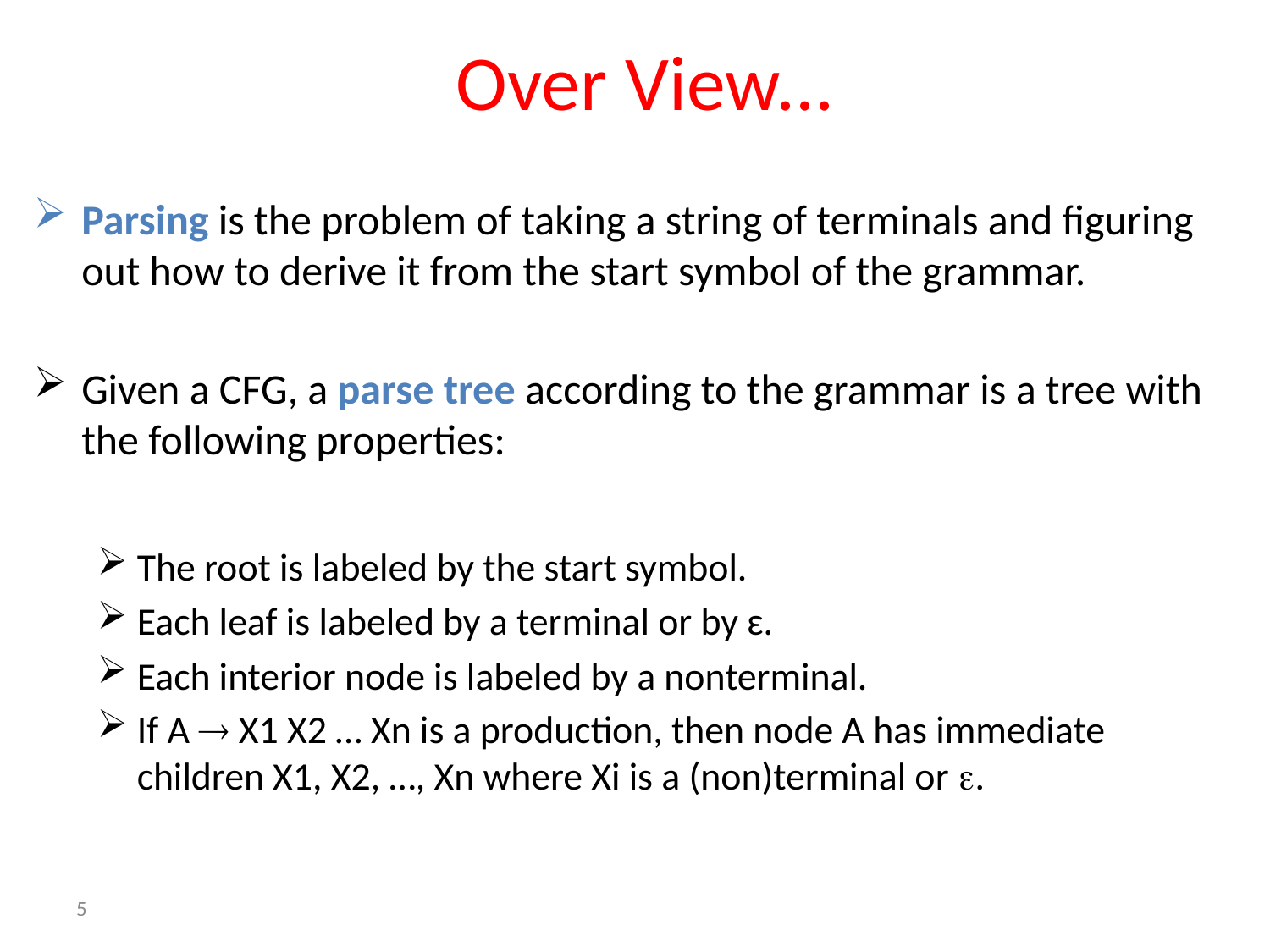

# Over View...

Parsing is the problem of taking a string of terminals and figuring out how to derive it from the start symbol of the grammar.

Given a CFG, a parse tree according to the grammar is a tree with the following properties:

The root is labeled by the start symbol.
Each leaf is labeled by a terminal or by ɛ.
Each interior node is labeled by a nonterminal.
If A → X1 X2 … Xn is a production, then node A has immediate children X1, X2, …, Xn where Xi is a (non)terminal or ε.

5